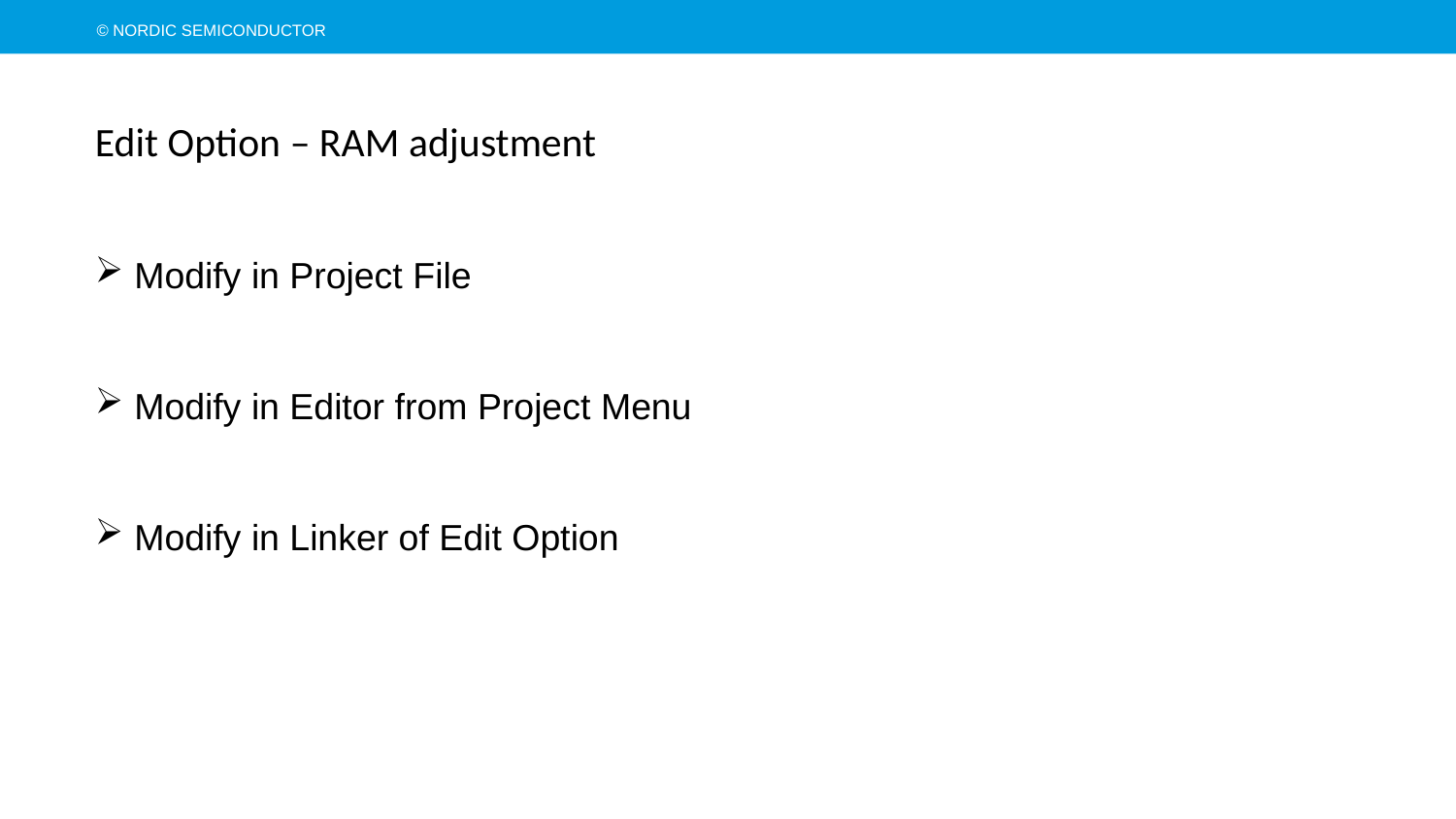

# Edit Option – RAM adjustment
 Modify in Project File

 Modify in Editor from Project Menu

 Modify in Linker of Edit Option